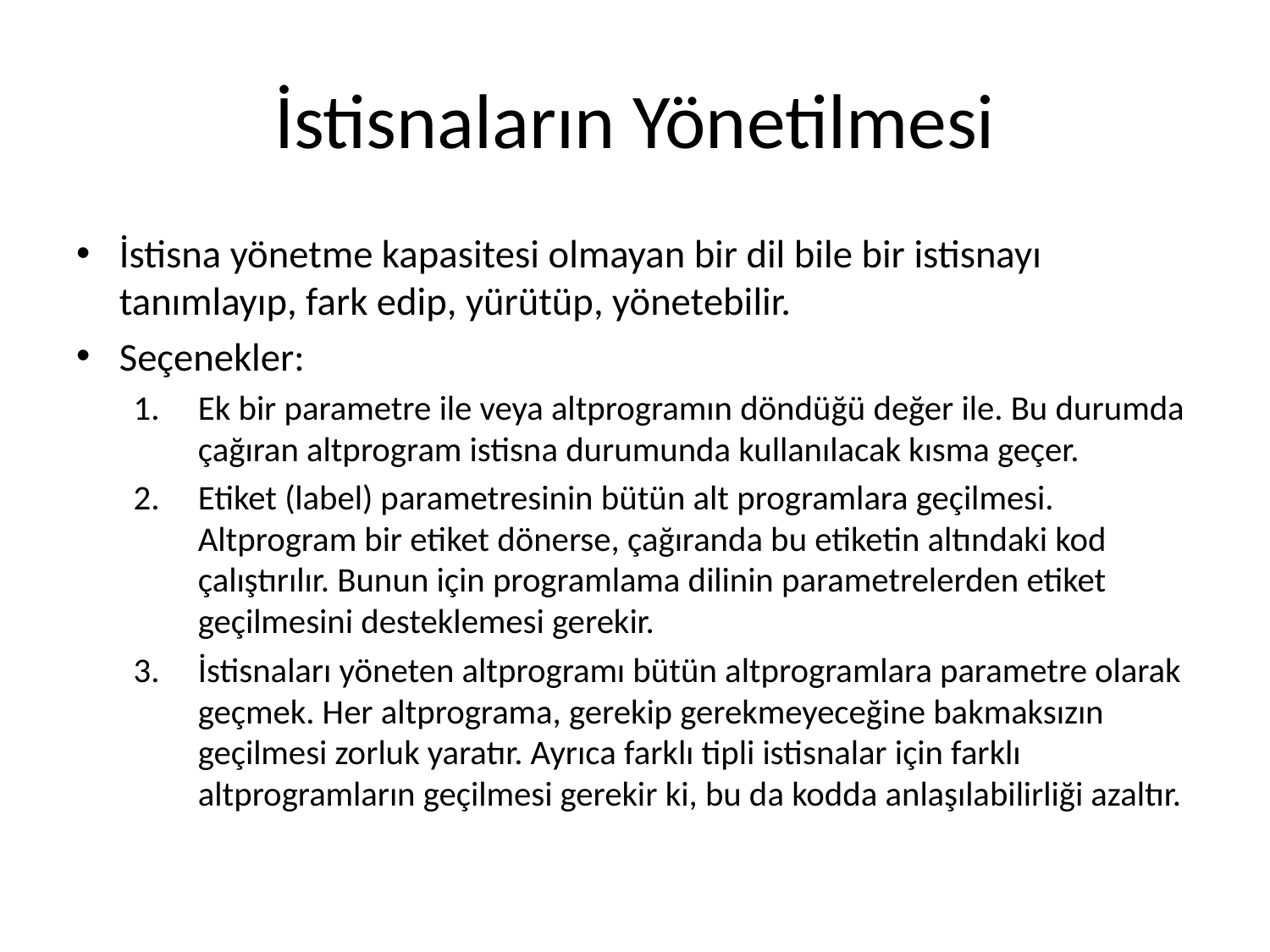

# İstisnaların Yönetilmesi
İstisna yönetme kapasitesi olmayan bir dil bile bir istisnayı tanımlayıp, fark edip, yürütüp, yönetebilir.
Seçenekler:
Ek bir parametre ile veya altprogramın döndüğü değer ile. Bu durumda çağıran altprogram istisna durumunda kullanılacak kısma geçer.
Etiket (label) parametresinin bütün alt programlara geçilmesi. Altprogram bir etiket dönerse, çağıranda bu etiketin altındaki kod çalıştırılır. Bunun için programlama dilinin parametrelerden etiket geçilmesini desteklemesi gerekir.
İstisnaları yöneten altprogramı bütün altprogramlara parametre olarak geçmek. Her altprograma, gerekip gerekmeyeceğine bakmaksızın geçilmesi zorluk yaratır. Ayrıca farklı tipli istisnalar için farklı altprogramların geçilmesi gerekir ki, bu da kodda anlaşılabilirliği azaltır.